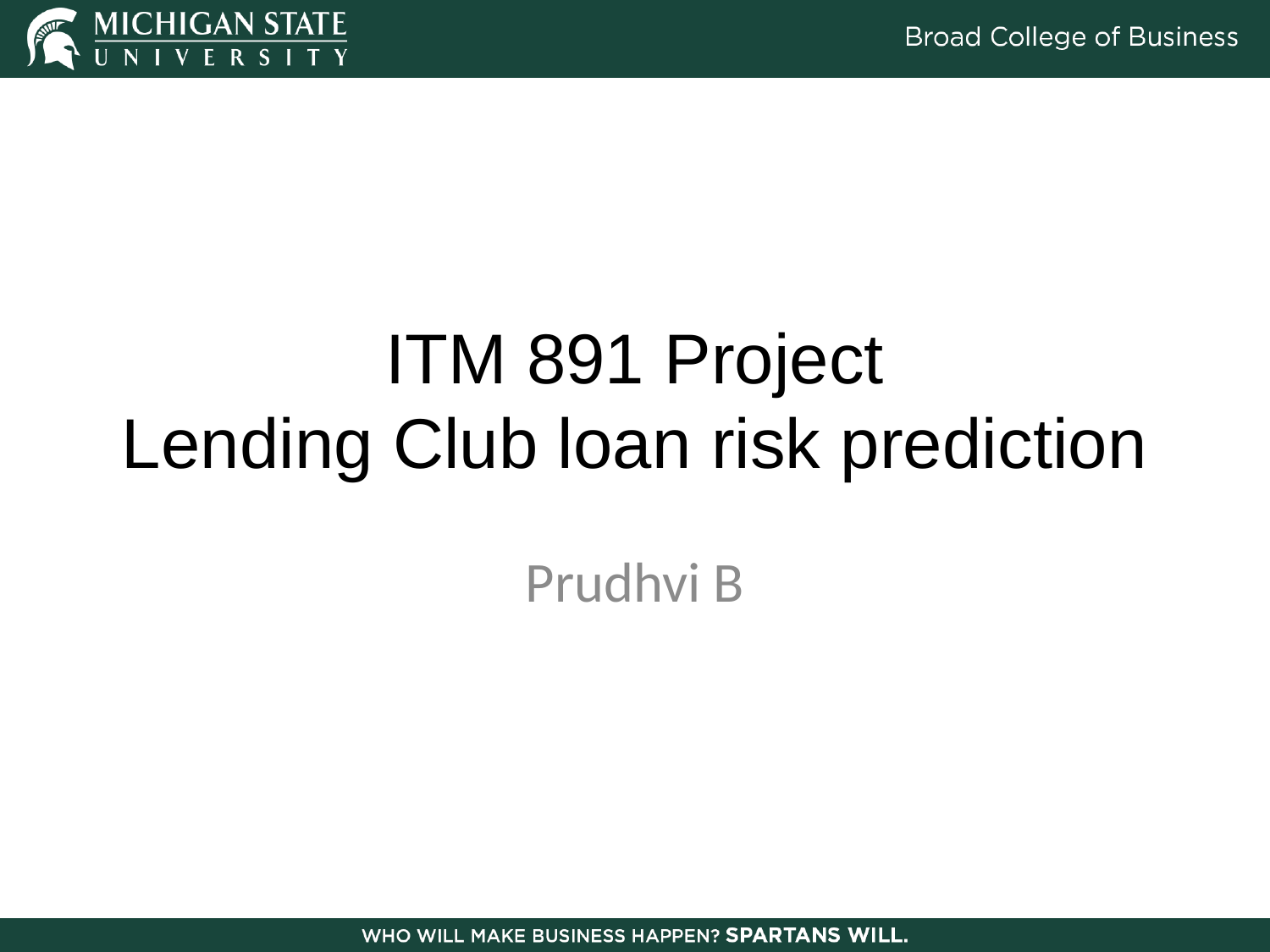

# ITM 891 Project Lending Club loan risk prediction
Prudhvi B